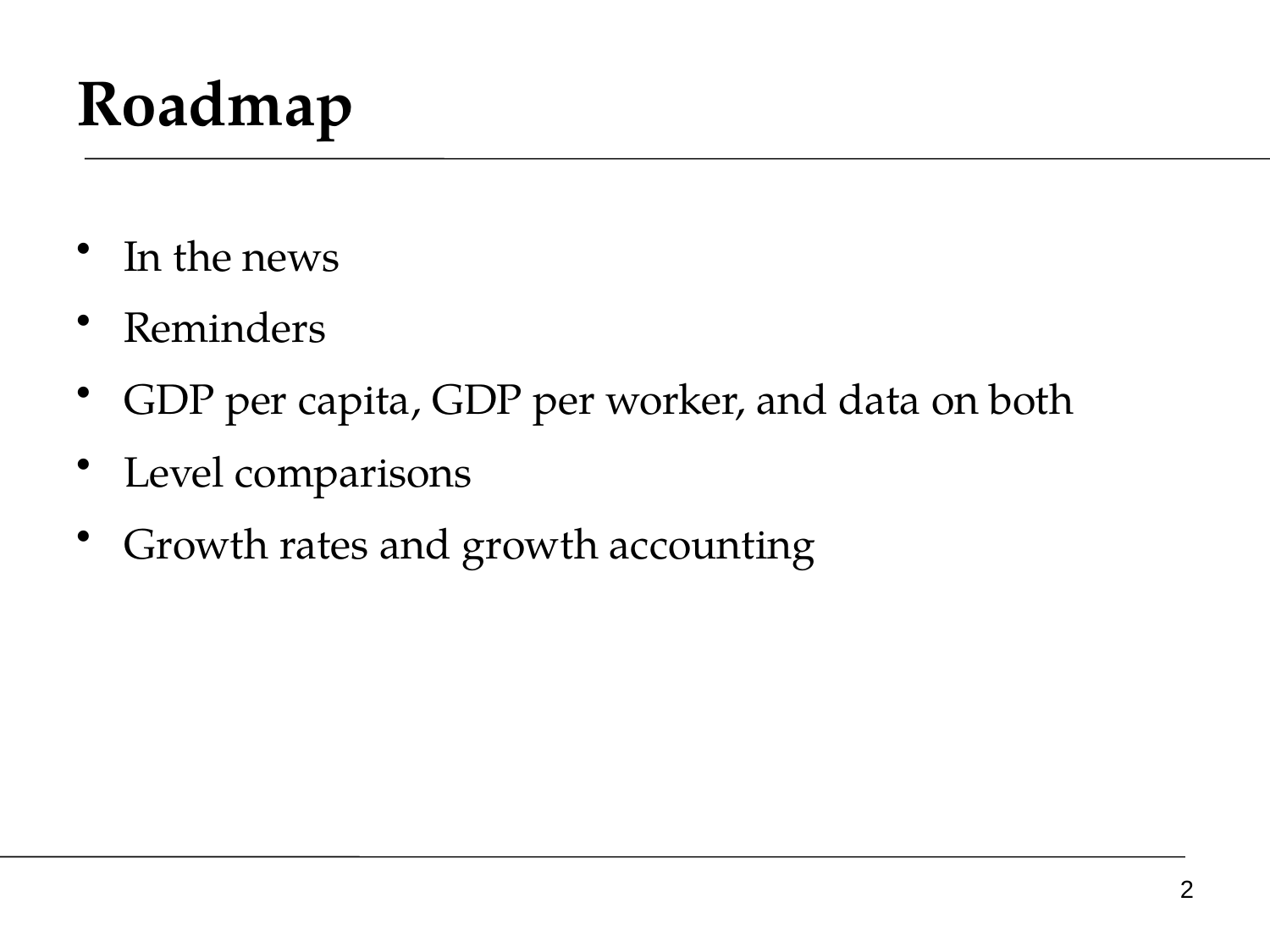

# Roadmap
In the news
Reminders
GDP per capita, GDP per worker, and data on both
Level comparisons
Growth rates and growth accounting
2